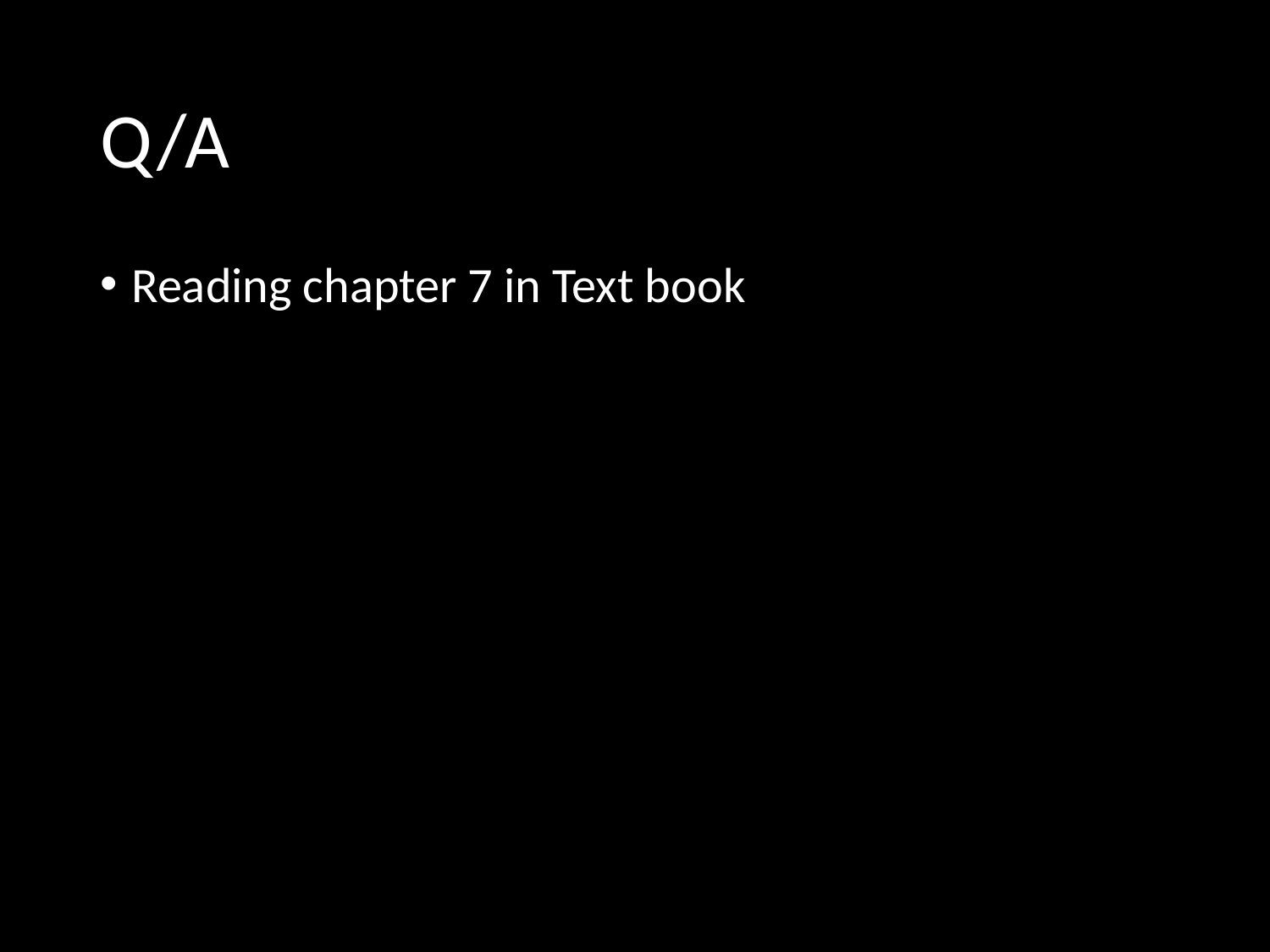

# Q/A
Reading chapter 7 in Text book